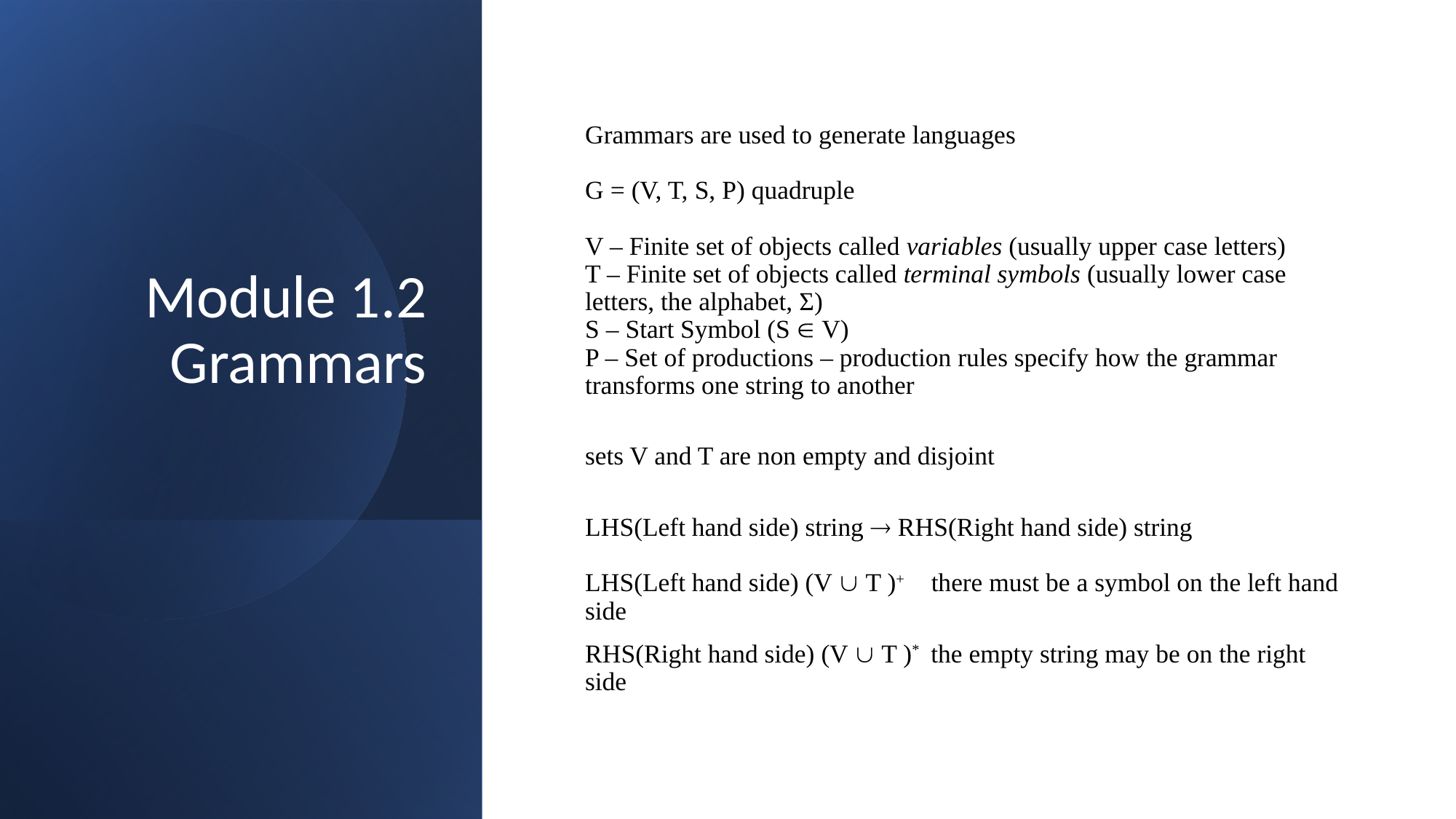

# Module 1.2 Grammars
Grammars are used to generate languages

G = (V, T, S, P) quadruple

V – Finite set of objects called variables (usually upper case letters)
T – Finite set of objects called terminal symbols (usually lower case letters, the alphabet, Σ)
S – Start Symbol (S ∈ V)
P – Set of productions – production rules specify how the grammar transforms one string to another

sets V and T are non empty and disjoint

LHS(Left hand side) string → RHS(Right hand side) string

LHS(Left hand side) (V ∪ T )+       there must be a symbol on the left hand side
RHS(Right hand side) (V ∪ T )*   the empty string may be on the right side